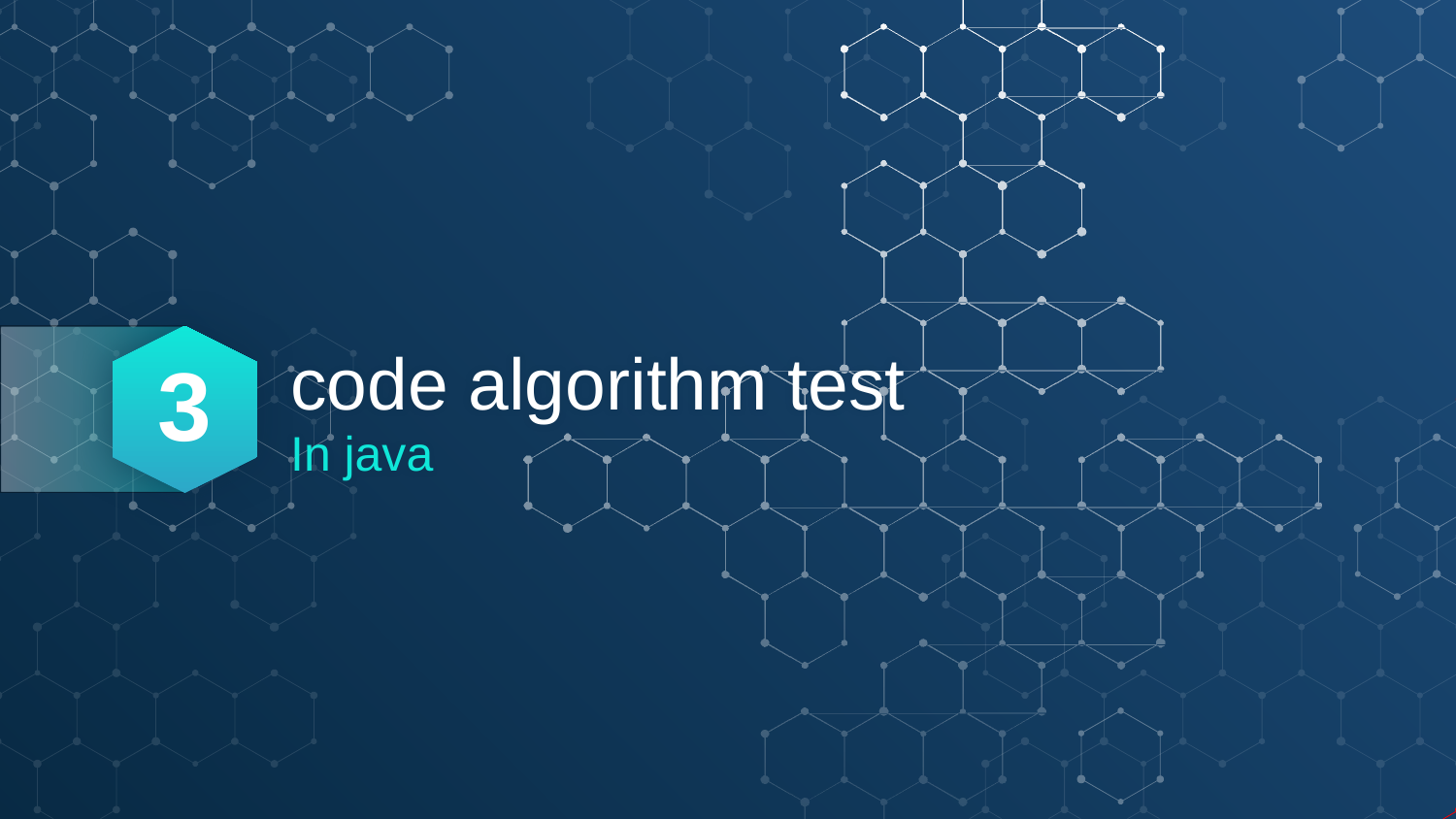

3
# code algorithm test
In java